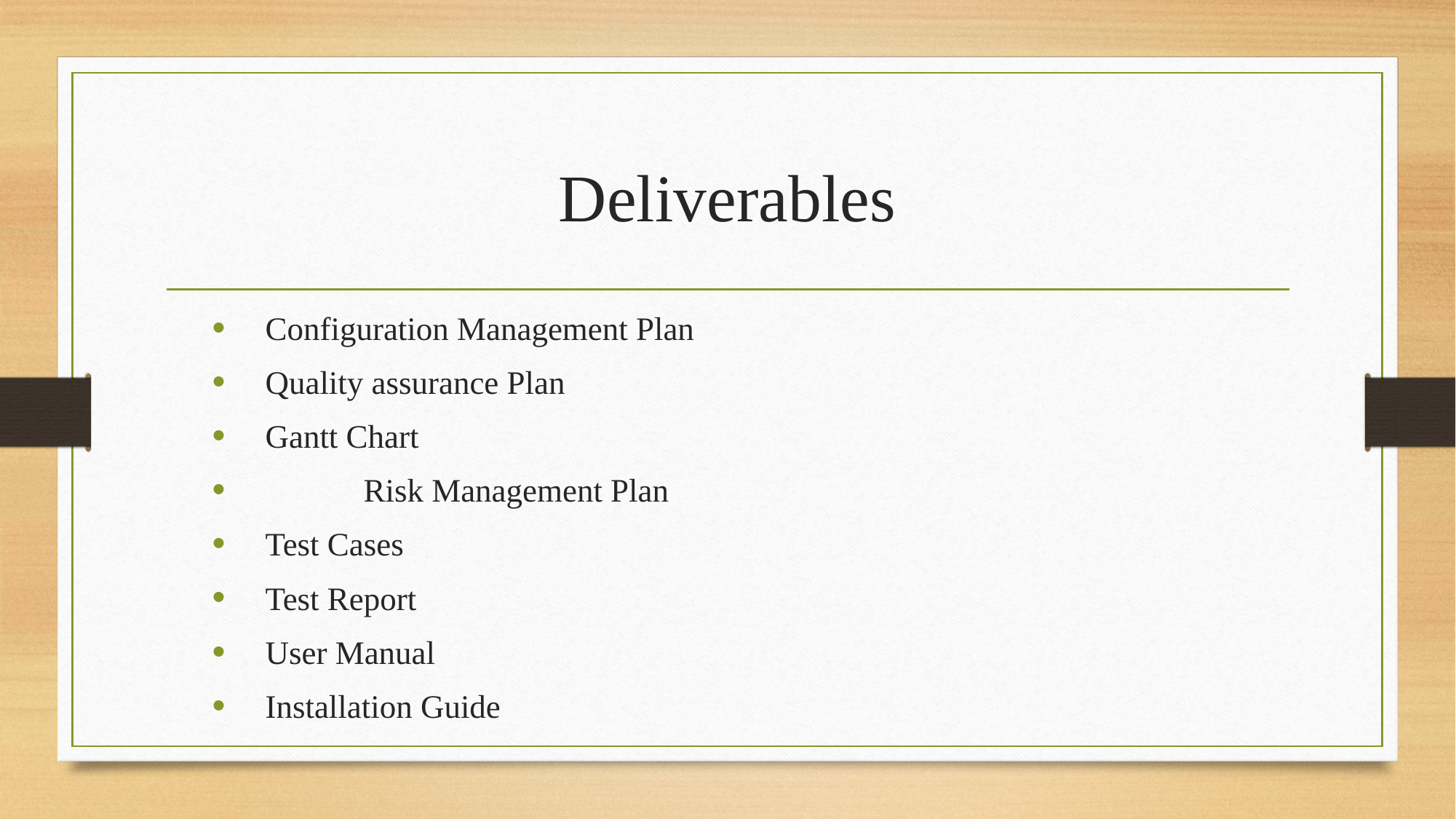

# Deliverables
Configuration Management Plan
Quality assurance Plan
Gantt Chart
	Risk Management Plan
Test Cases
Test Report
User Manual
Installation Guide